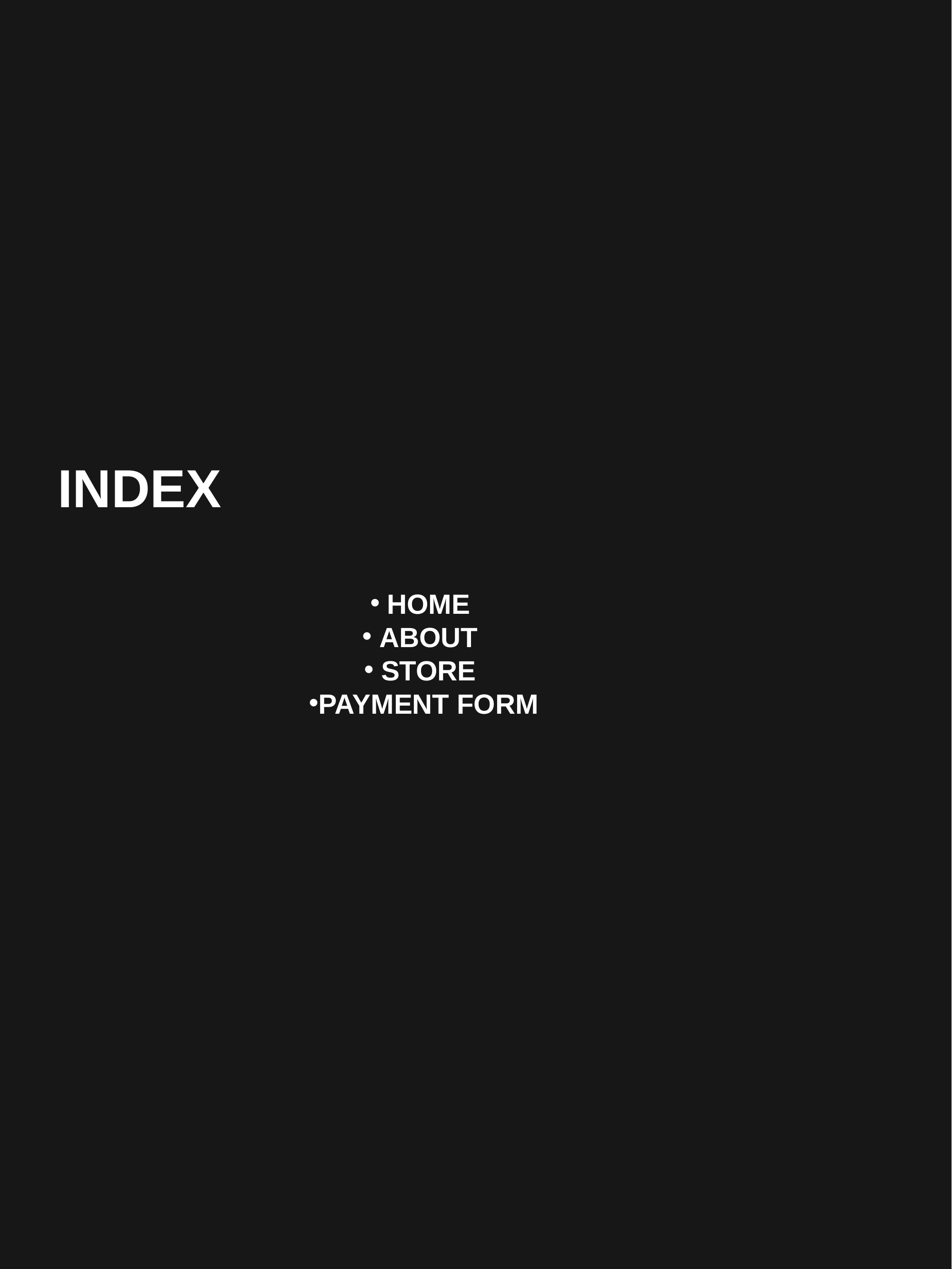

#
INDEX
HOME
ABOUT
STORE
PAYMENT FORM